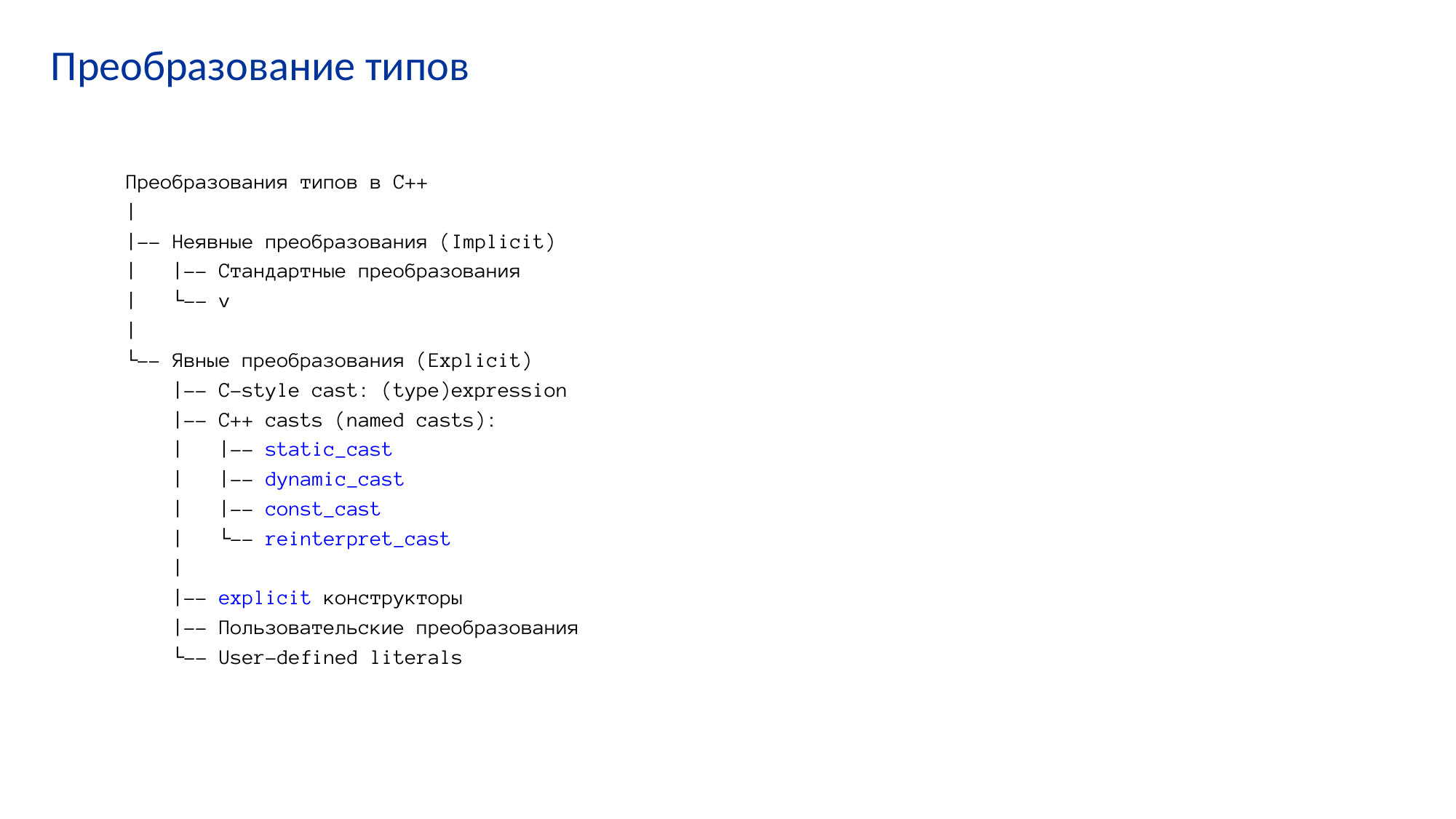

# Преобразование типов
Преобразования типов в C++
|
|-- Неявные преобразования (Implicit)
|   |-- Стандартные преобразования
|   └-- v
|
└-- Явные преобразования (Explicit)
    |-- C-style cast: (type)expression
    |-- C++ casts (named casts):
    |   |-- static_cast
    |   |-- dynamic_cast
    |   |-- const_cast
    |   └-- reinterpret_cast
    |
    |-- explicit конструкторы
    |-- Пользовательские преобразования
    └-- User-defined literals